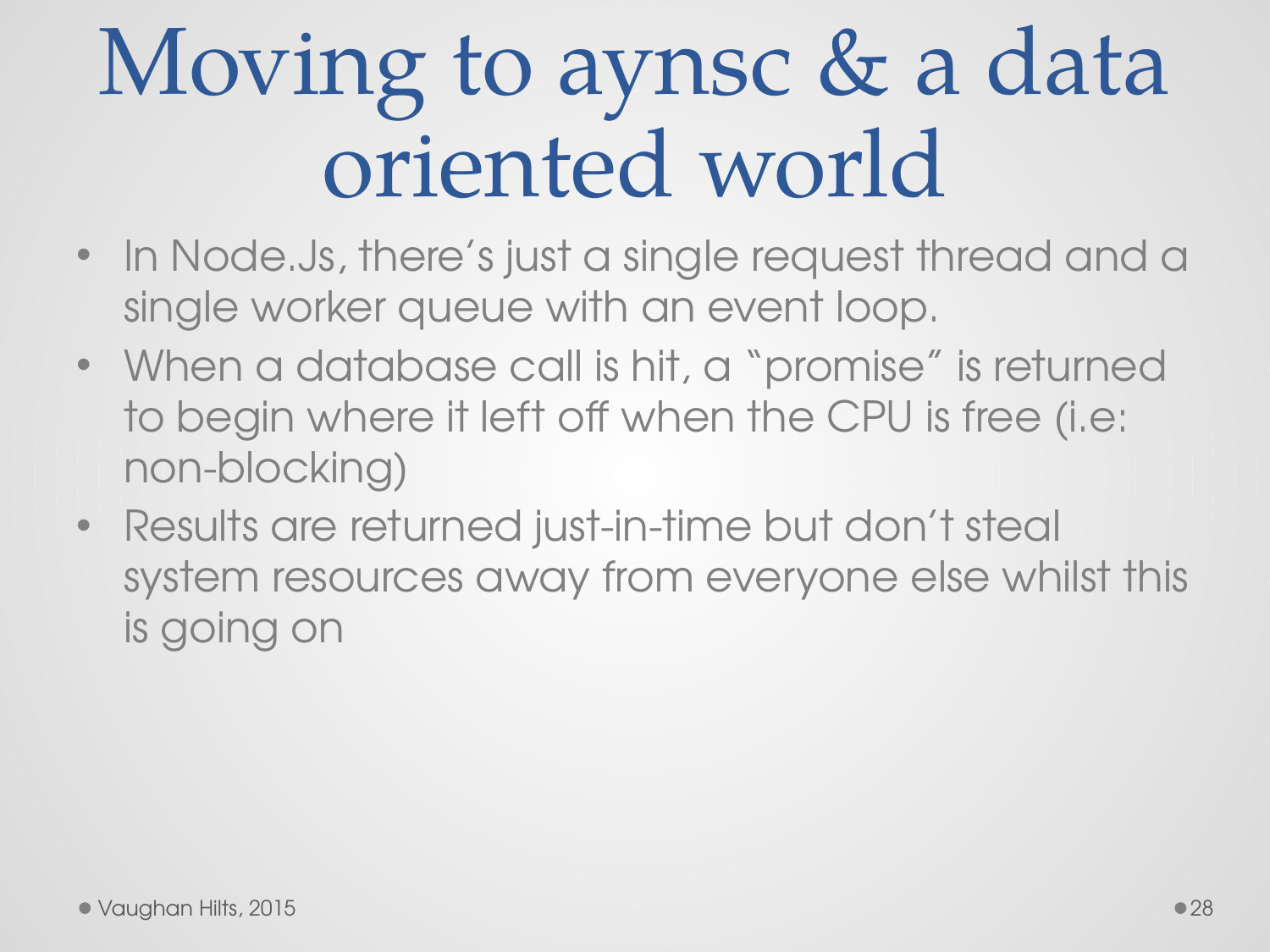

# Moving to aynsc & a data oriented world
In Node.Js, there’s just a single request thread and a single worker queue with an event loop.
When a database call is hit, a “promise” is returned to begin where it left off when the CPU is free (i.e: non-blocking)
Results are returned just-in-time but don’t steal system resources away from everyone else whilst this is going on
Vaughan Hilts, 2015
28